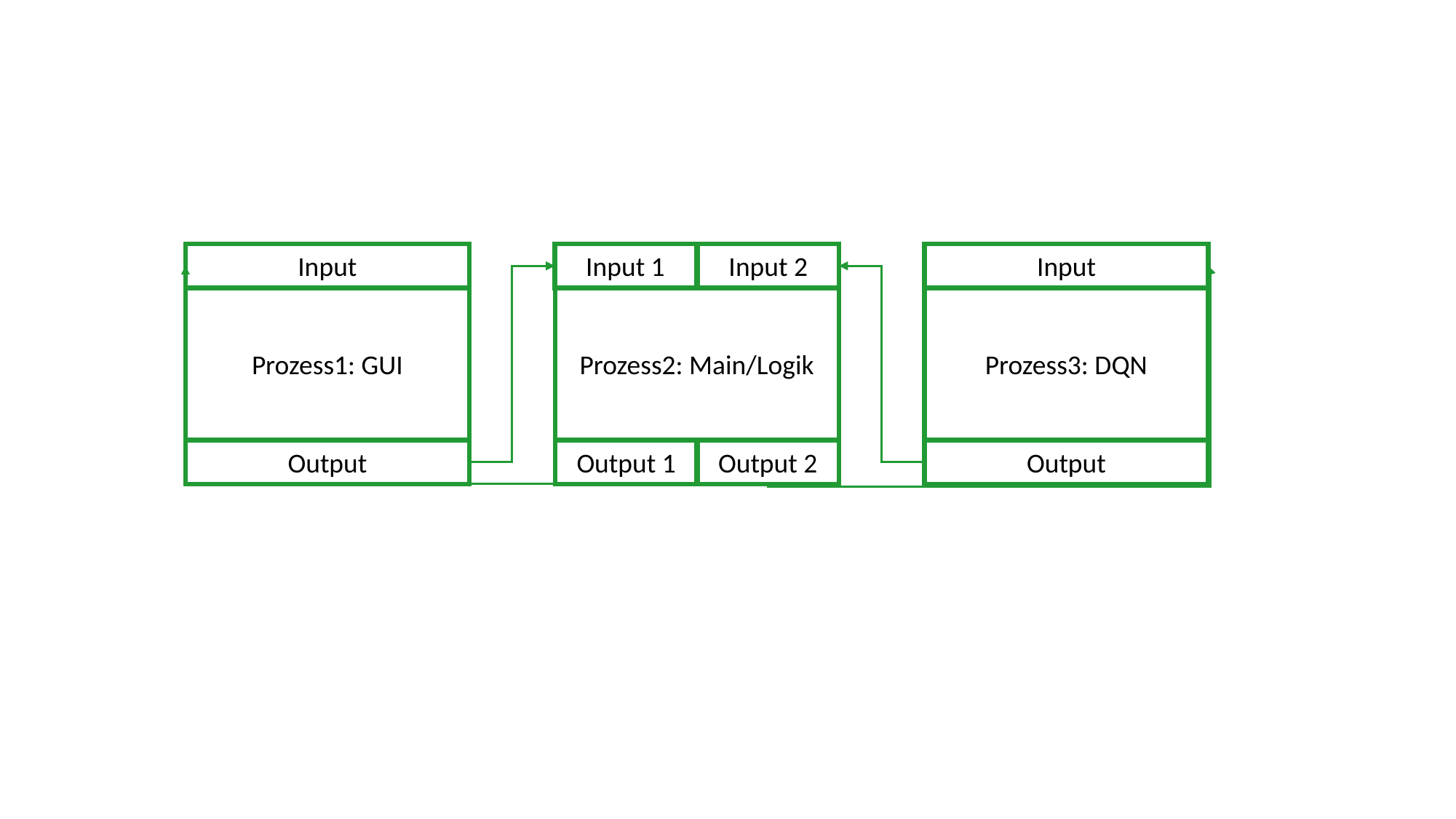

Input

Input 1

Input 2

Input

Prozess1: GUI
Prozess2: Main/Logik
Prozess3: DQN
Output
Output 1
Output 2
Output